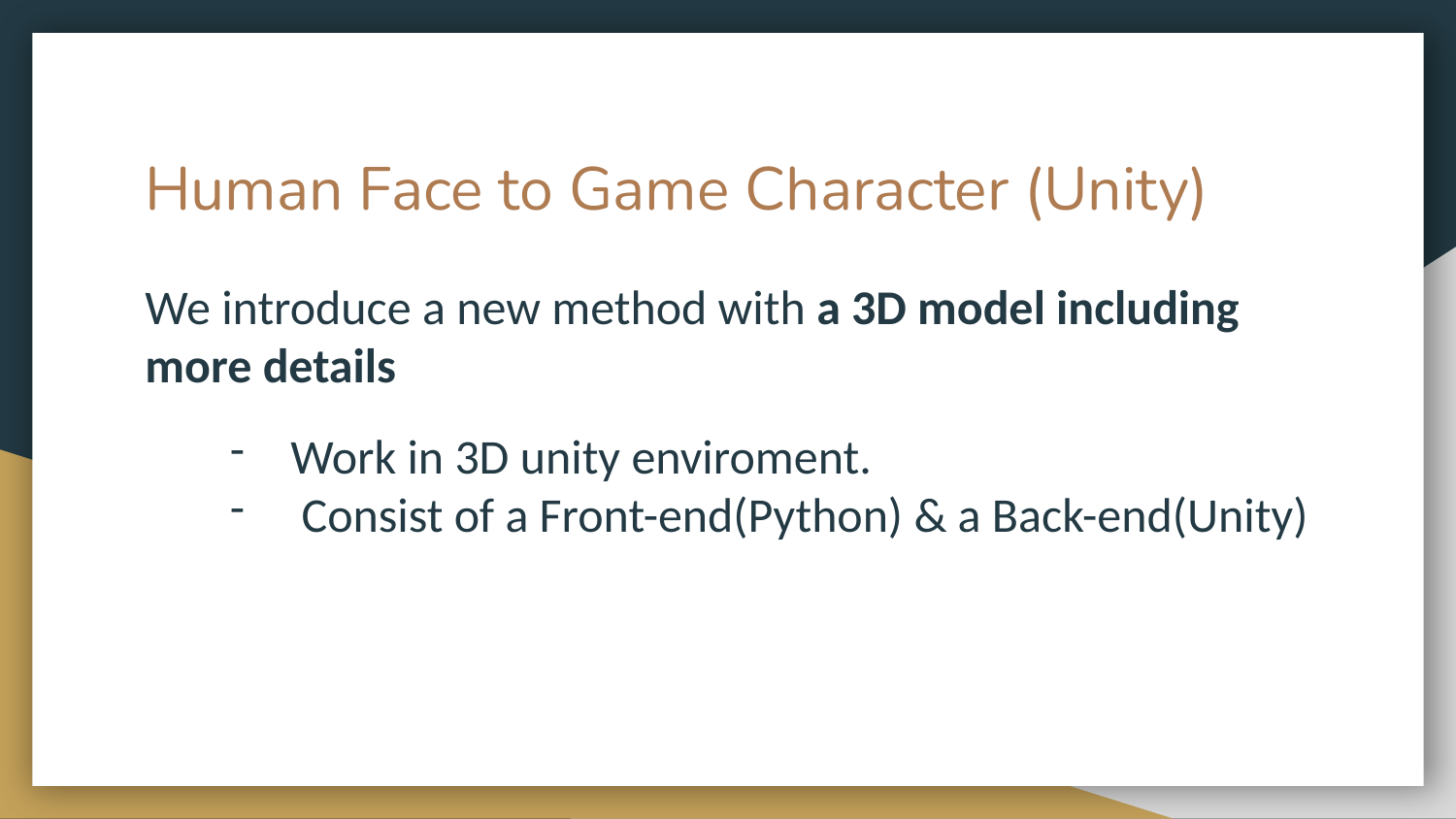

# Human Face to Game Character (Unity)
We introduce a new method with a 3D model including more details
Work in 3D unity enviroment.
 Consist of a Front-end(Python) & a Back-end(Unity)